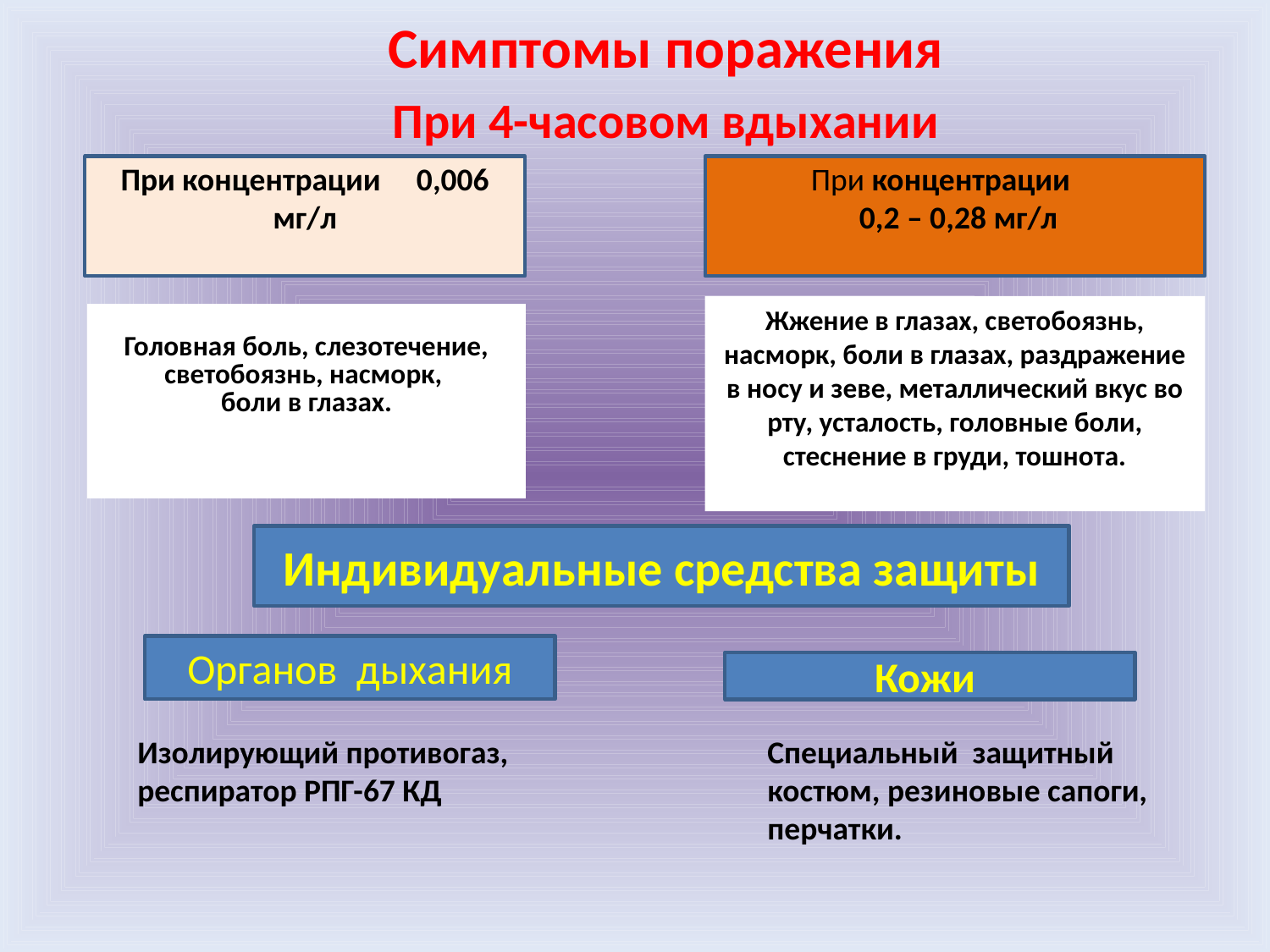

Симптомы поражения
При 4-часовом вдыхании

При концентрации
 0,2 – 0,28 мг/л

При концентрации     0,006 мг/л

Жжение в глазах, светобоязнь, насморк, боли в глазах, раздражение в носу и зеве, металлический вкус во рту, усталость, головные боли, стеснение в груди, тошнота.

| Головная боль, слезотечение, светобоязнь, насморк, боли в глазах. |
| --- |
Индивидуальные средства защиты
Органов  дыхания
Кожи
Изолирующий противогаз, респиратор РПГ-67 КД
Специальный  защитный костюм, резиновые сапоги, перчатки.